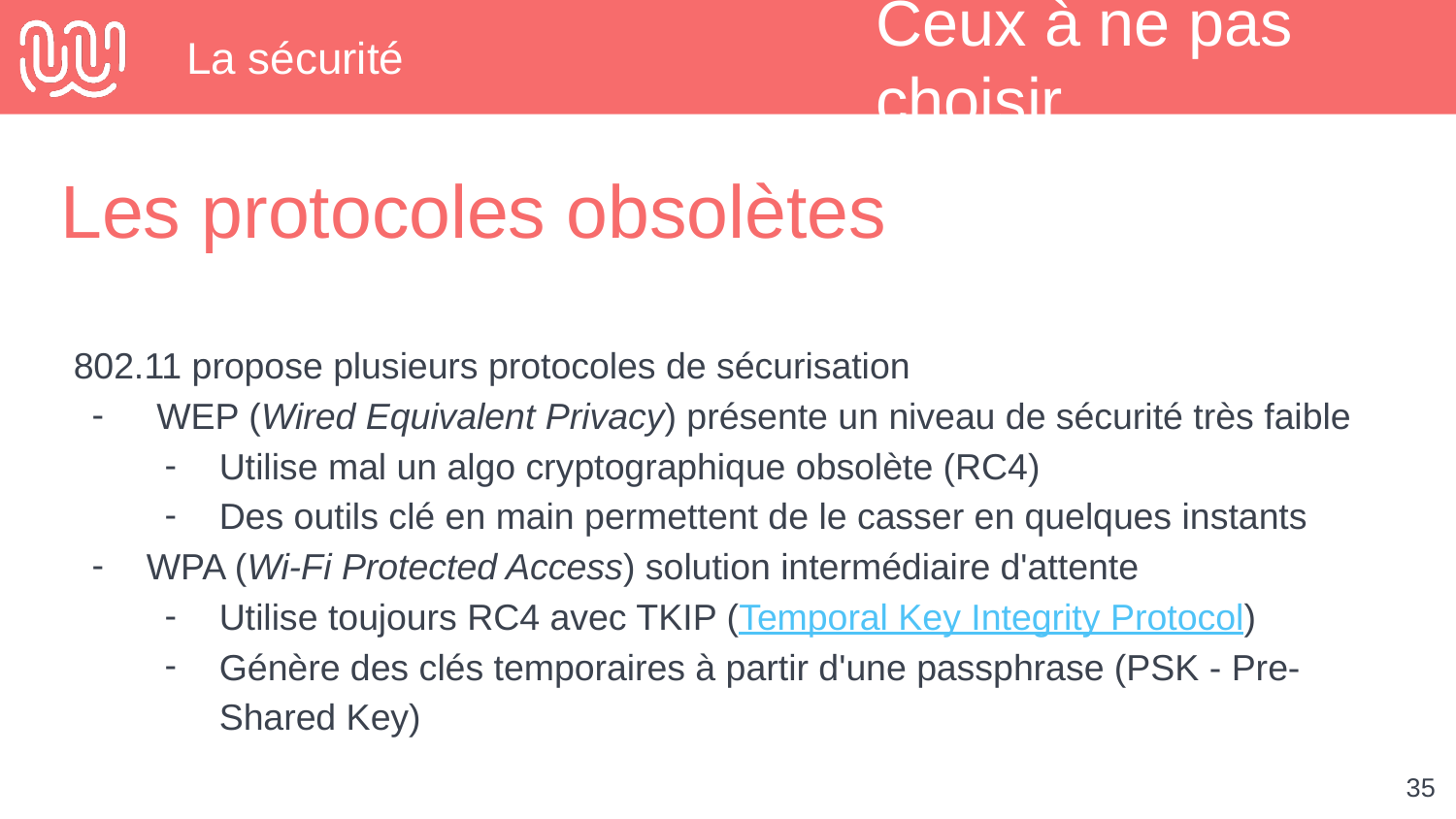

# La sécurité
Ceux à ne pas choisir
Les protocoles obsolètes
802.11 propose plusieurs protocoles de sécurisation
 WEP (Wired Equivalent Privacy) présente un niveau de sécurité très faible
Utilise mal un algo cryptographique obsolète (RC4)
Des outils clé en main permettent de le casser en quelques instants
WPA (Wi-Fi Protected Access) solution intermédiaire d'attente
Utilise toujours RC4 avec TKIP (Temporal Key Integrity Protocol)
Génère des clés temporaires à partir d'une passphrase (PSK - Pre-Shared Key)
35